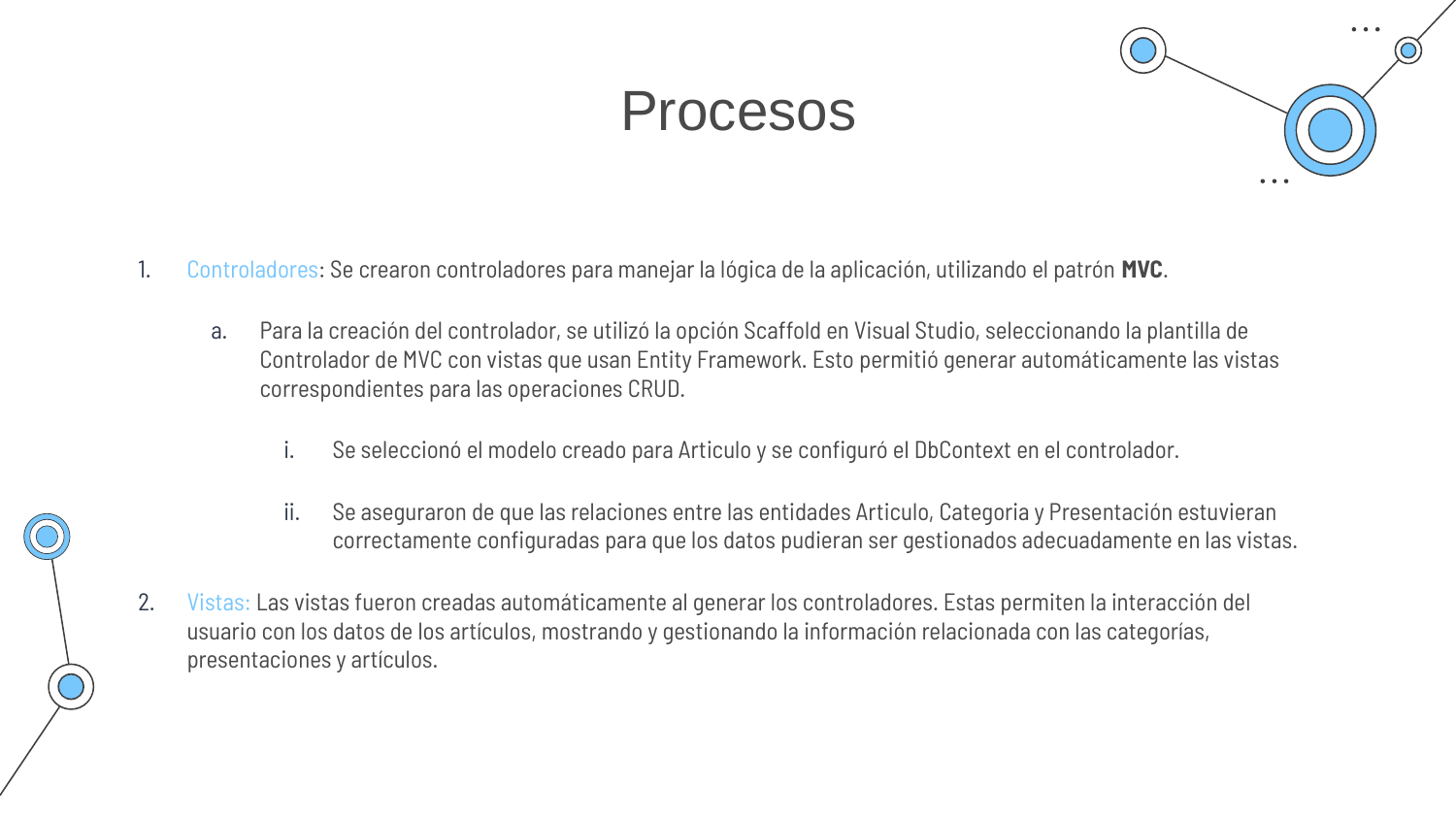

# Procesos

Controladores: Se crearon controladores para manejar la lógica de la aplicación, utilizando el patrón MVC.
Para la creación del controlador, se utilizó la opción Scaffold en Visual Studio, seleccionando la plantilla de Controlador de MVC con vistas que usan Entity Framework. Esto permitió generar automáticamente las vistas correspondientes para las operaciones CRUD.
Se seleccionó el modelo creado para Articulo y se configuró el DbContext en el controlador.
Se aseguraron de que las relaciones entre las entidades Articulo, Categoria y Presentación estuvieran correctamente configuradas para que los datos pudieran ser gestionados adecuadamente en las vistas.
Vistas: Las vistas fueron creadas automáticamente al generar los controladores. Estas permiten la interacción del usuario con los datos de los artículos, mostrando y gestionando la información relacionada con las categorías, presentaciones y artículos.